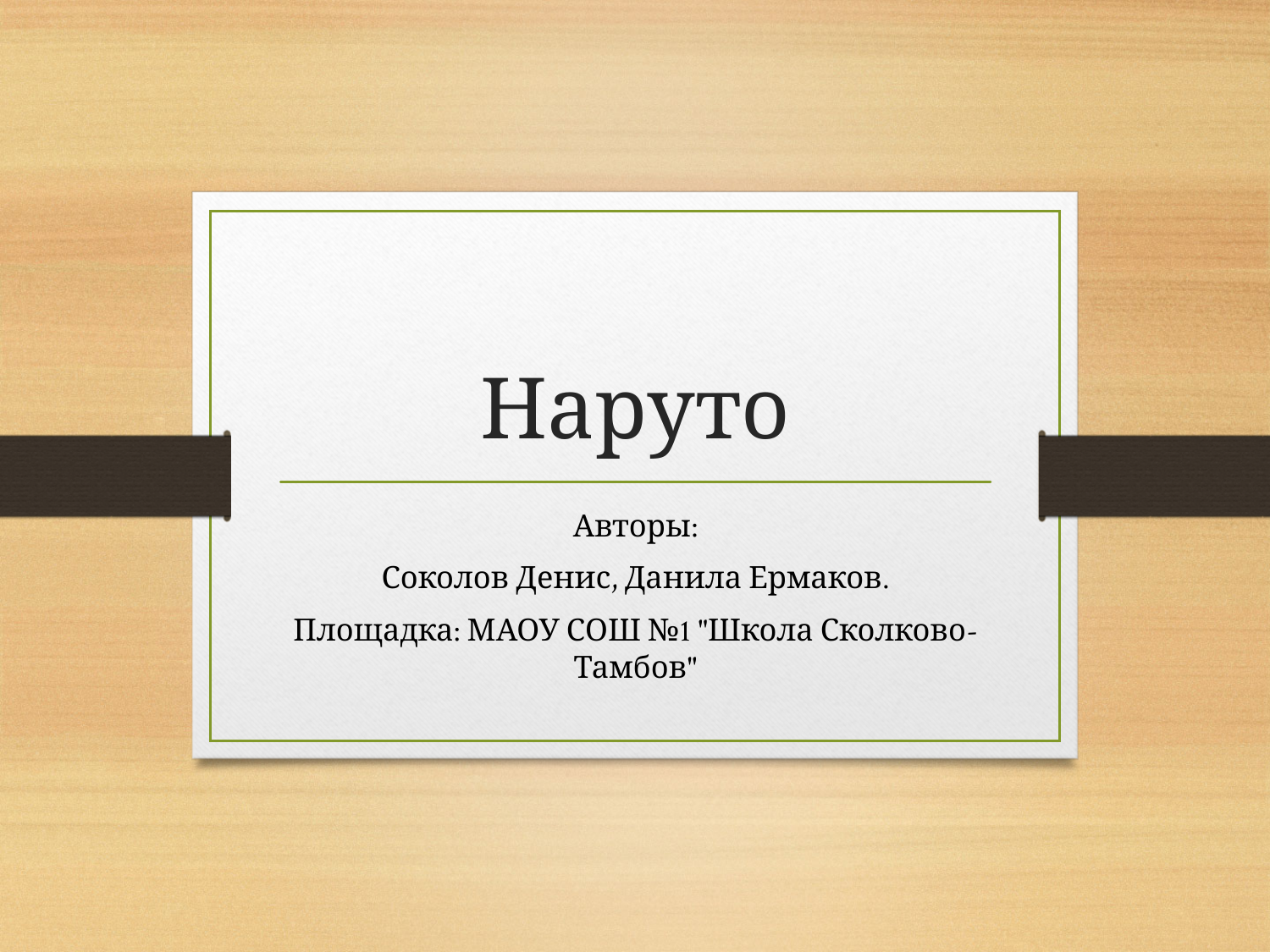

# Наруто
Авторы:
Соколов Денис, Данила Ермаков.
Площадка: МАОУ СОШ №1 "Школа Сколково-Тамбов"